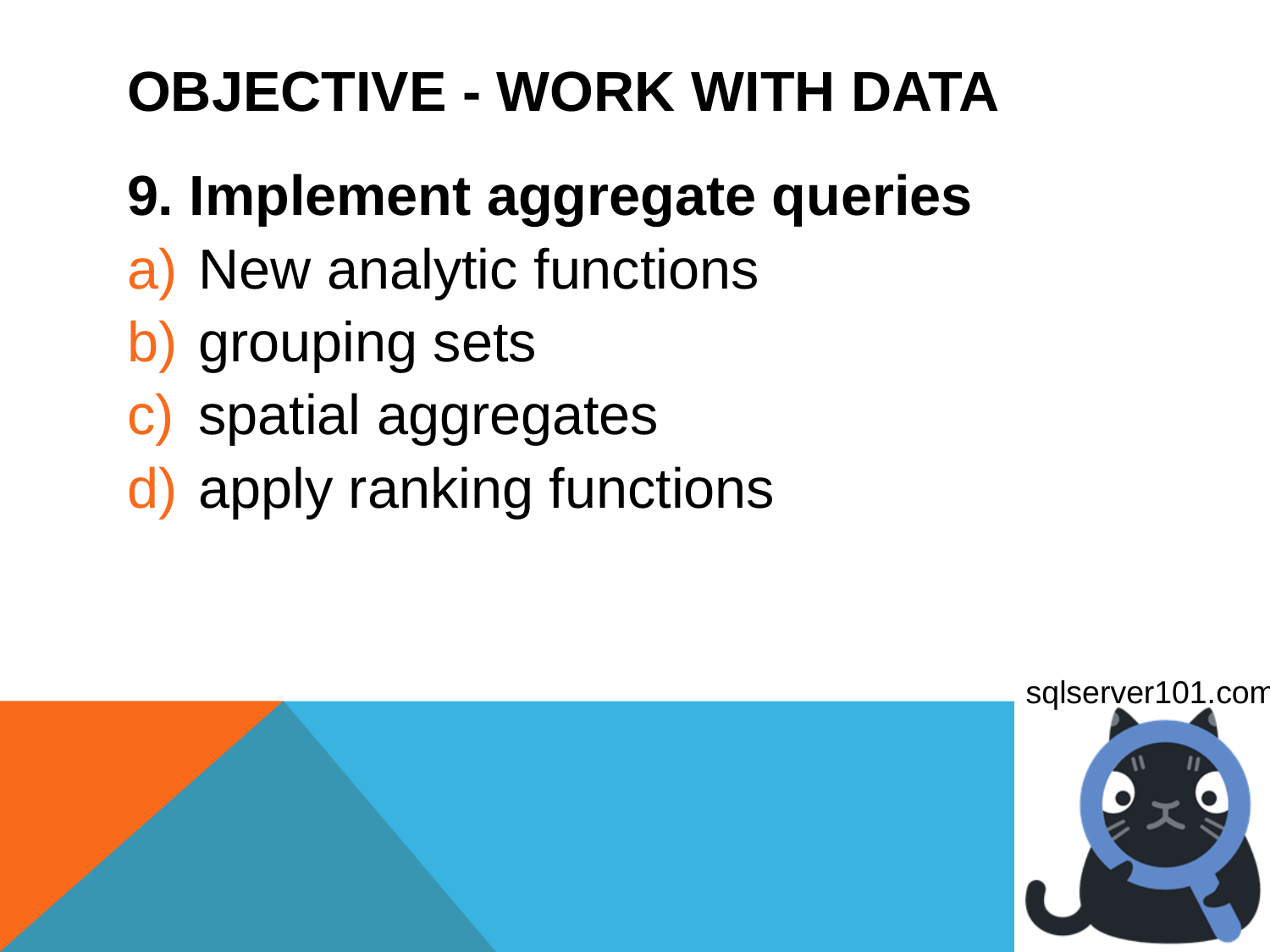

# OBJECTIVE - Work with data
9. Implement aggregate queries
New analytic functions
grouping sets
spatial aggregates
apply ranking functions